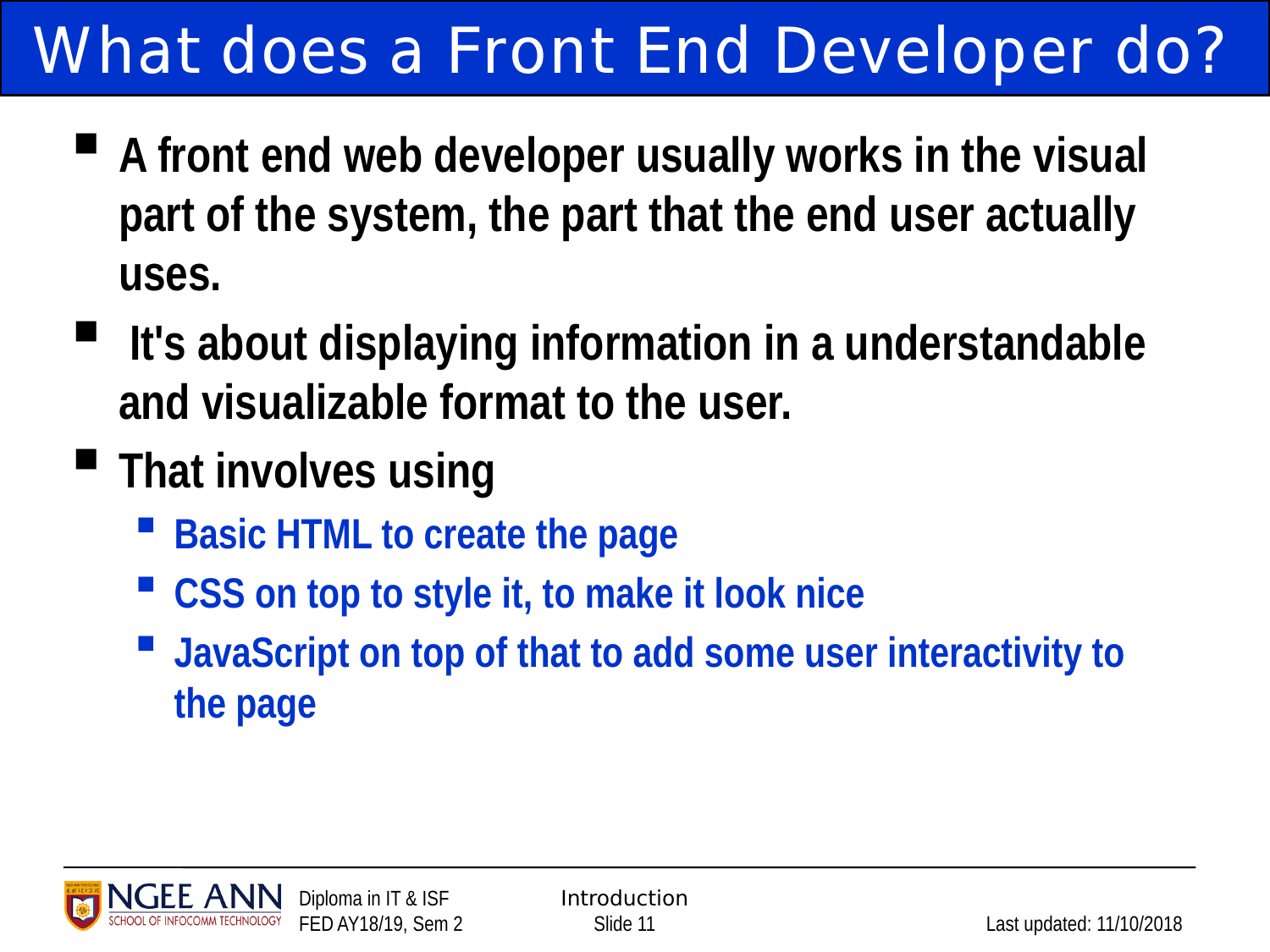

# What does a Front End Developer do?
A front end web developer usually works in the visual part of the system, the part that the end user actually uses.
 It's about displaying information in a understandable and visualizable format to the user.
That involves using
Basic HTML to create the page
CSS on top to style it, to make it look nice
JavaScript on top of that to add some user interactivity to the page